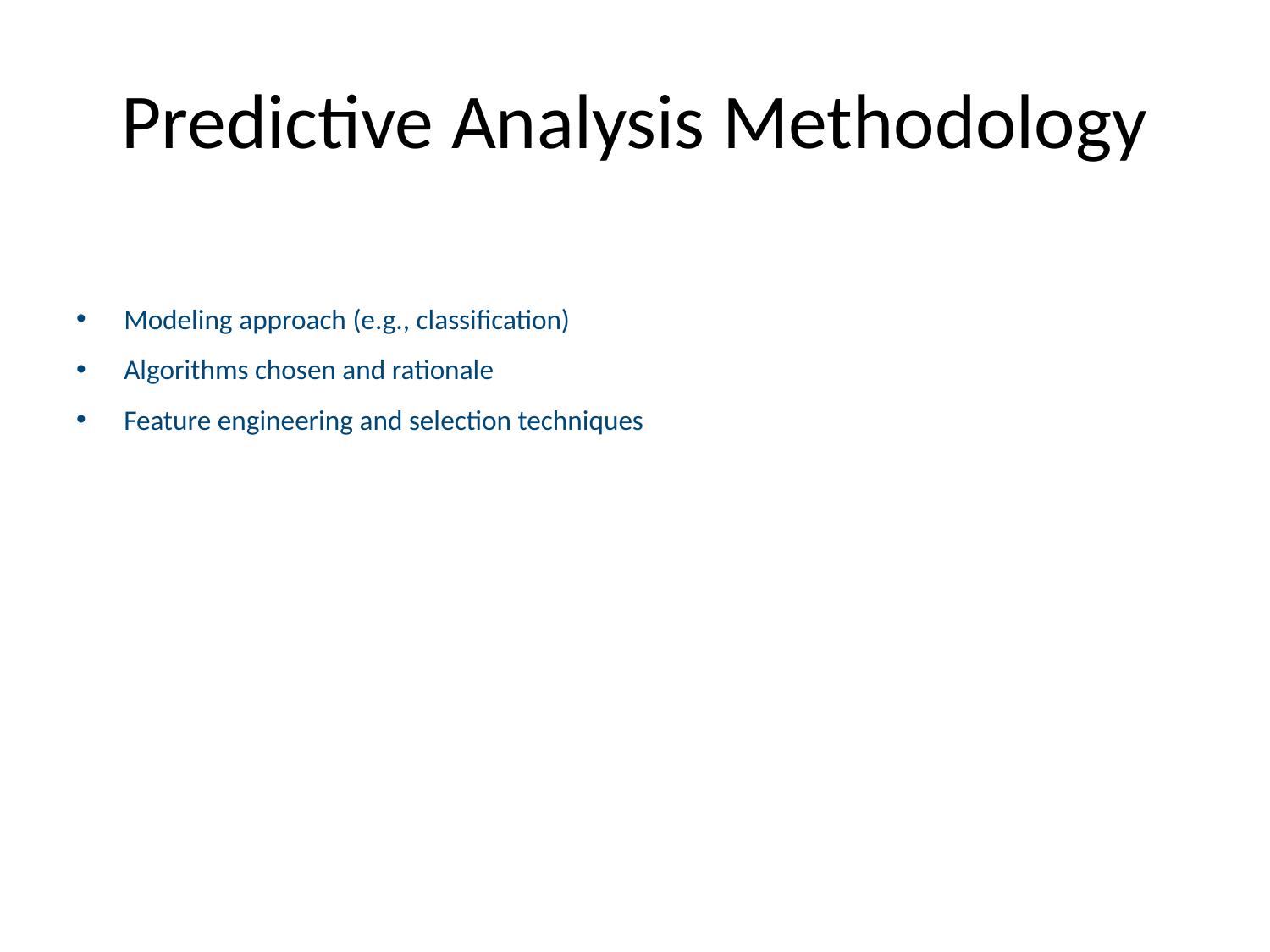

# Predictive Analysis Methodology

Modeling approach (e.g., classification)
Algorithms chosen and rationale
Feature engineering and selection techniques